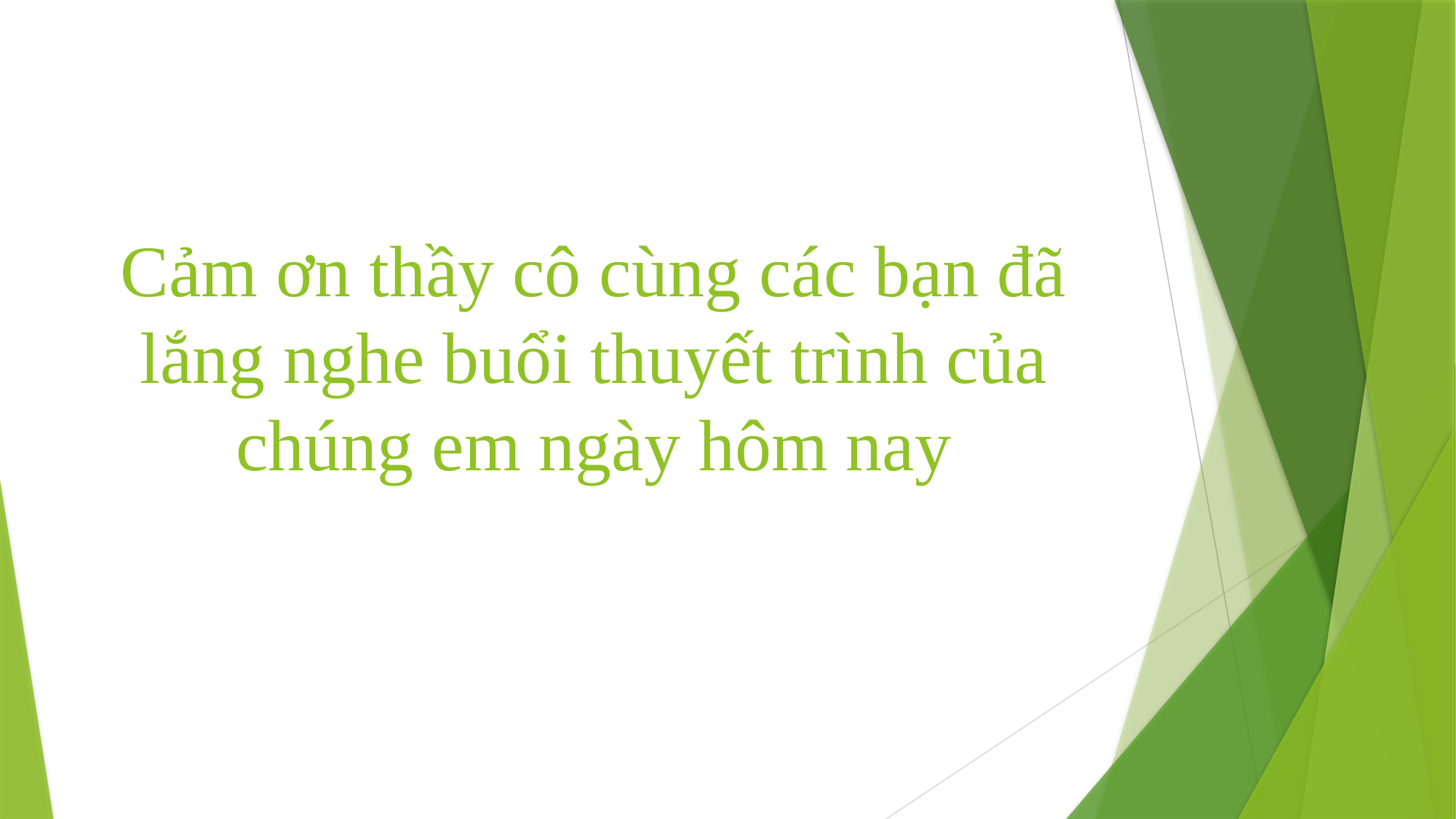

# Cảm ơn thầy cô cùng các bạn đã lắng nghe buổi thuyết trình của chúng em ngày hôm nay